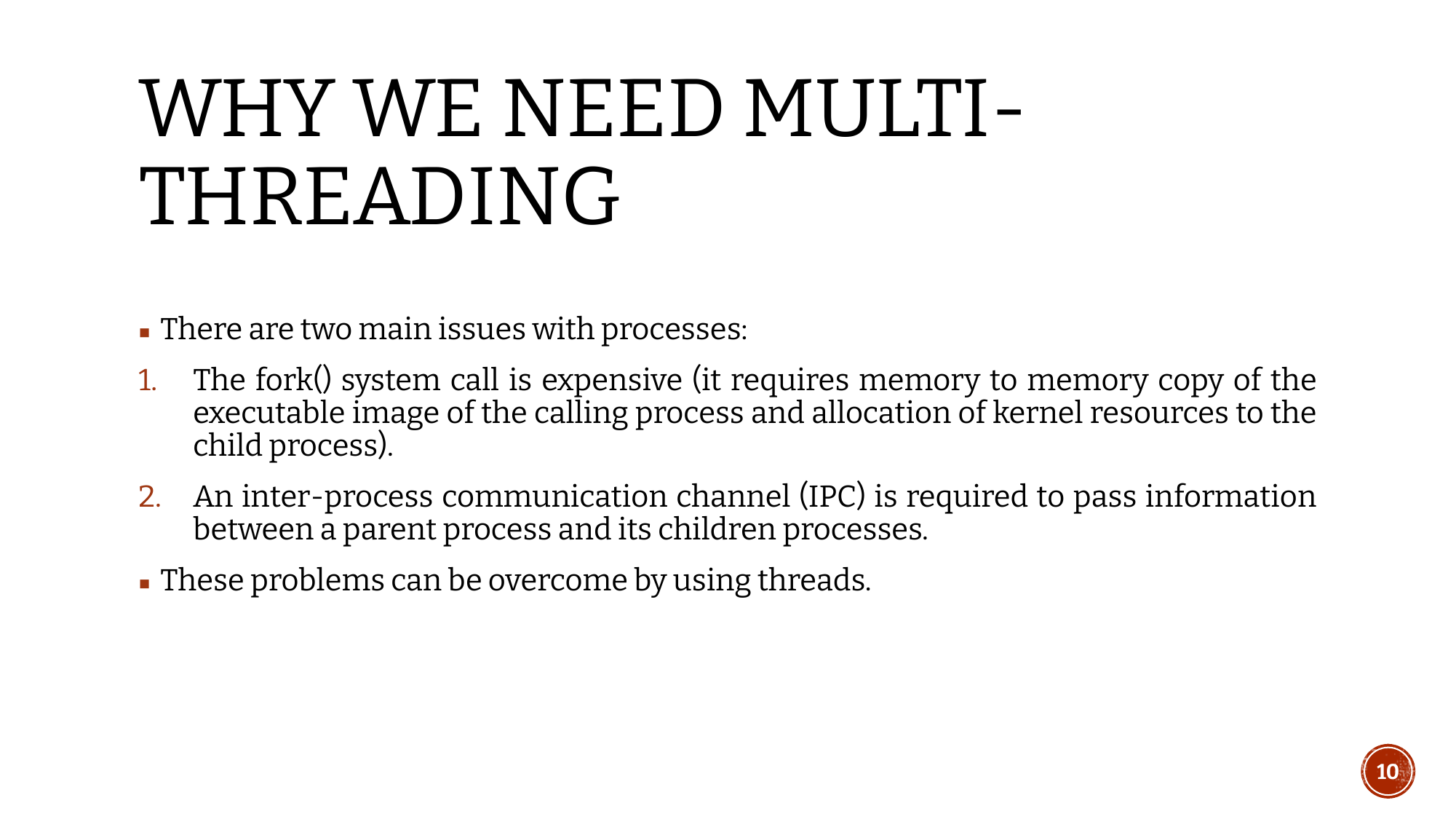

# WHY WE NEED MULTI-THREADING

There are two main issues with processes:
The fork() system call is expensive (it requires memory to memory copy of the executable image of the calling process and allocation of kernel resources to the child process).
An inter-process communication channel (IPC) is required to pass information between a parent process and its children processes.
These problems can be overcome by using threads.
10